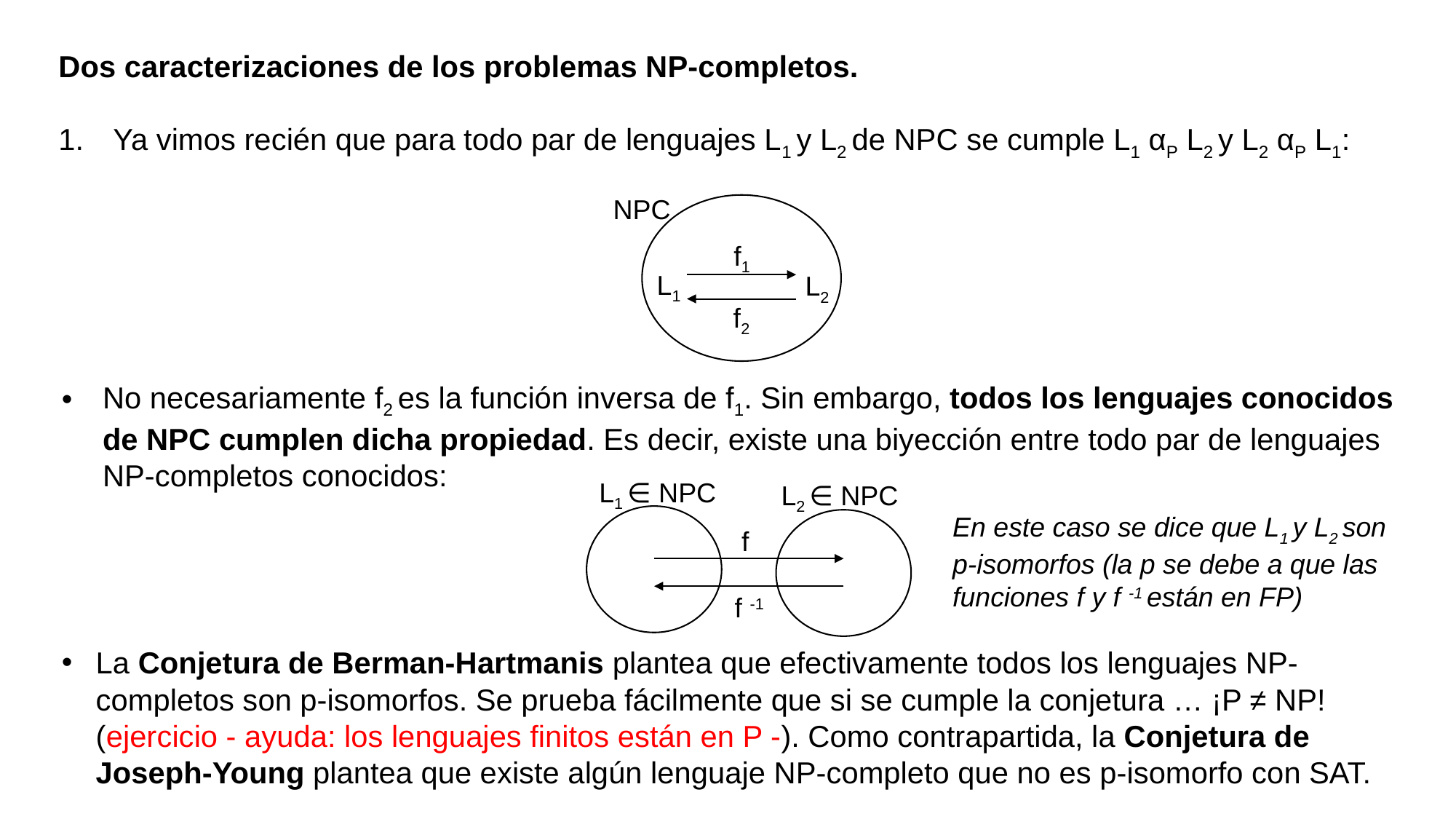

Dos caracterizaciones de los problemas NP-completos.

Ya vimos recién que para todo par de lenguajes L1 y L2 de NPC se cumple L1 αP L2 y L2 αP L1:
NPC

f1
L1
L2
f2
No necesariamente f2 es la función inversa de f1. Sin embargo, todos los lenguajes conocidos de NPC cumplen dicha propiedad. Es decir, existe una biyección entre todo par de lenguajes NP-completos conocidos:
L1 ∈ NPC
L2 ∈ NPC
En este caso se dice que L1 y L2 son
p-isomorfos (la p se debe a que las funciones f y f -1 están en FP)

f
f -1
La Conjetura de Berman-Hartmanis plantea que efectivamente todos los lenguajes NP-completos son p-isomorfos. Se prueba fácilmente que si se cumple la conjetura … ¡P ≠ NP! (ejercicio - ayuda: los lenguajes finitos están en P -). Como contrapartida, la Conjetura de Joseph-Young plantea que existe algún lenguaje NP-completo que no es p-isomorfo con SAT.